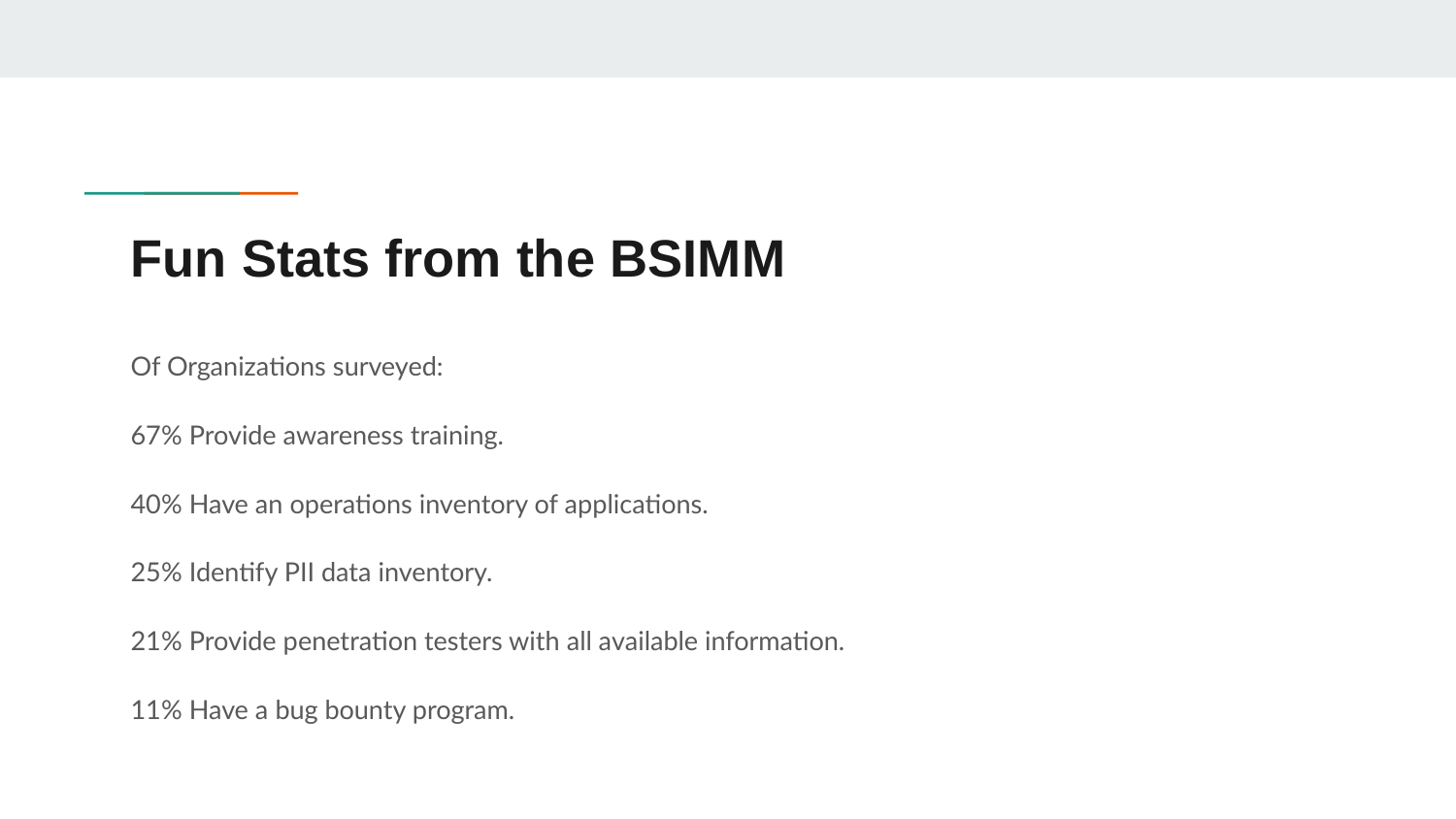

# Fun Stats from the BSIMM
Of Organizations surveyed:
67% Provide awareness training.
40% Have an operations inventory of applications.
25% Identify PII data inventory.
21% Provide penetration testers with all available information.
11% Have a bug bounty program.